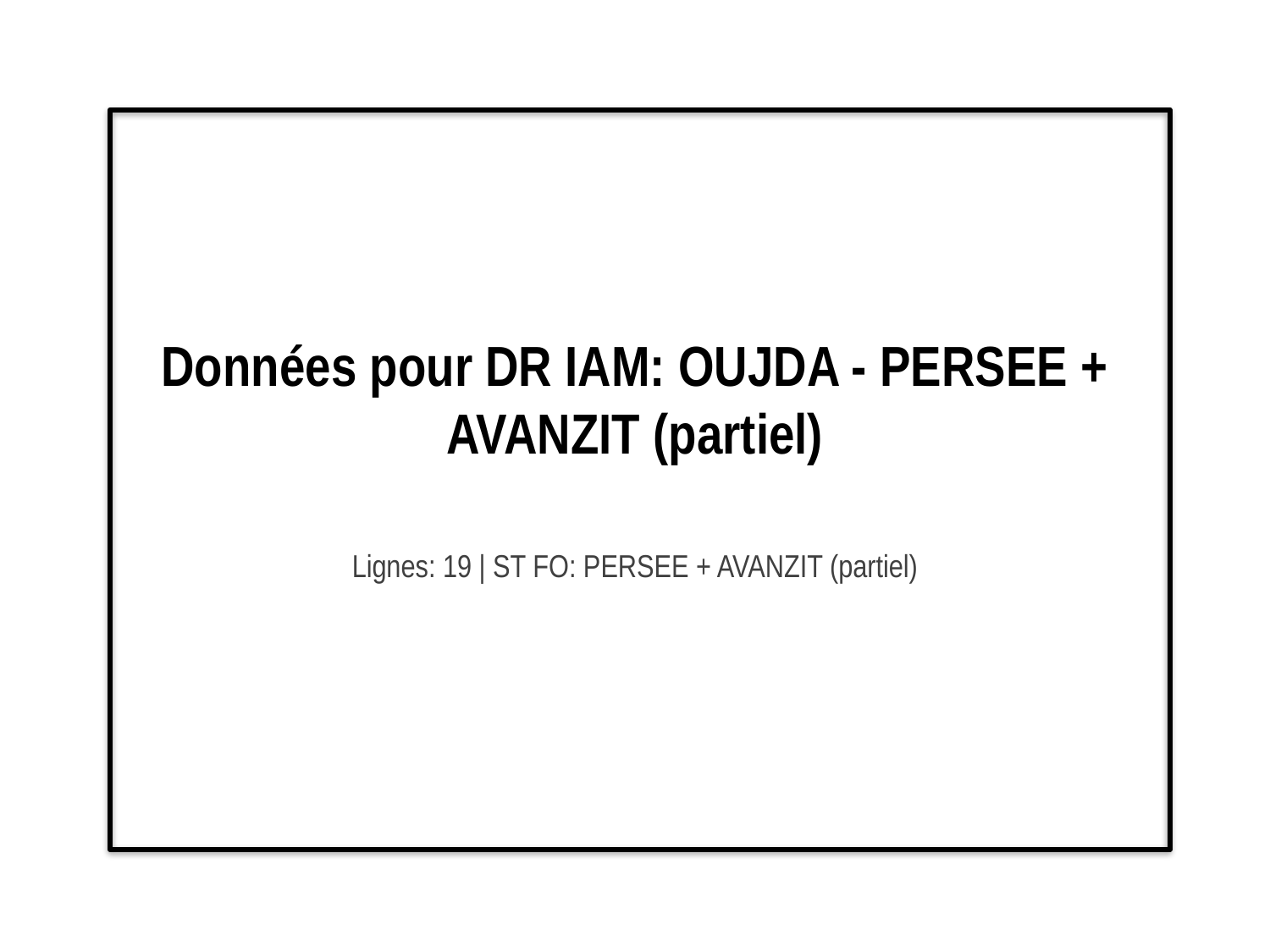

# Données pour DR IAM: OUJDA - PERSEE + AVANZIT (partiel)
Lignes: 19 | ST FO: PERSEE + AVANZIT (partiel)